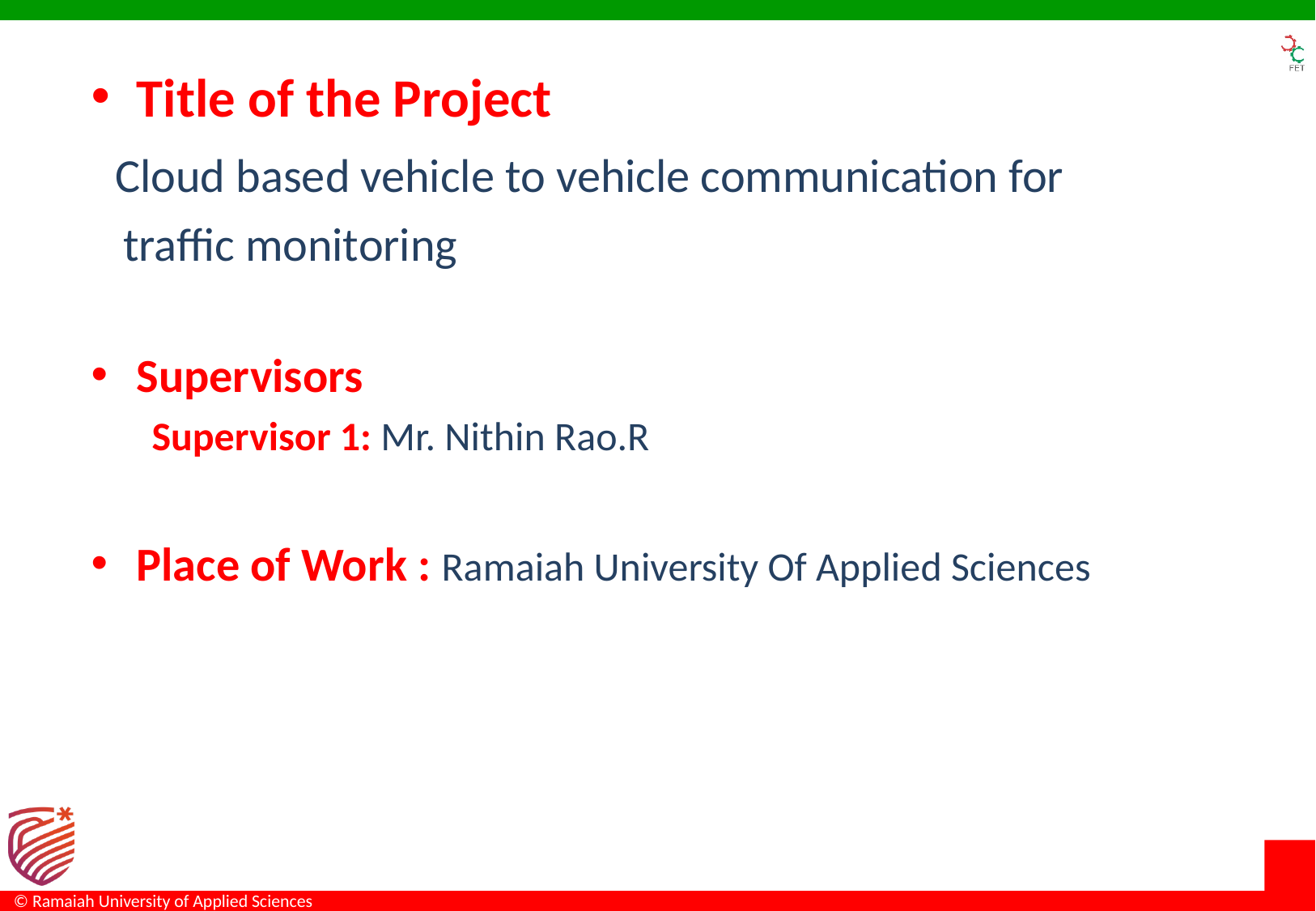

Title of the Project
  Cloud based vehicle to vehicle communication for
   traffic monitoring
Supervisors
Supervisor 1: Mr. Nithin Rao.R

Place of Work : Ramaiah University Of Applied Sciences